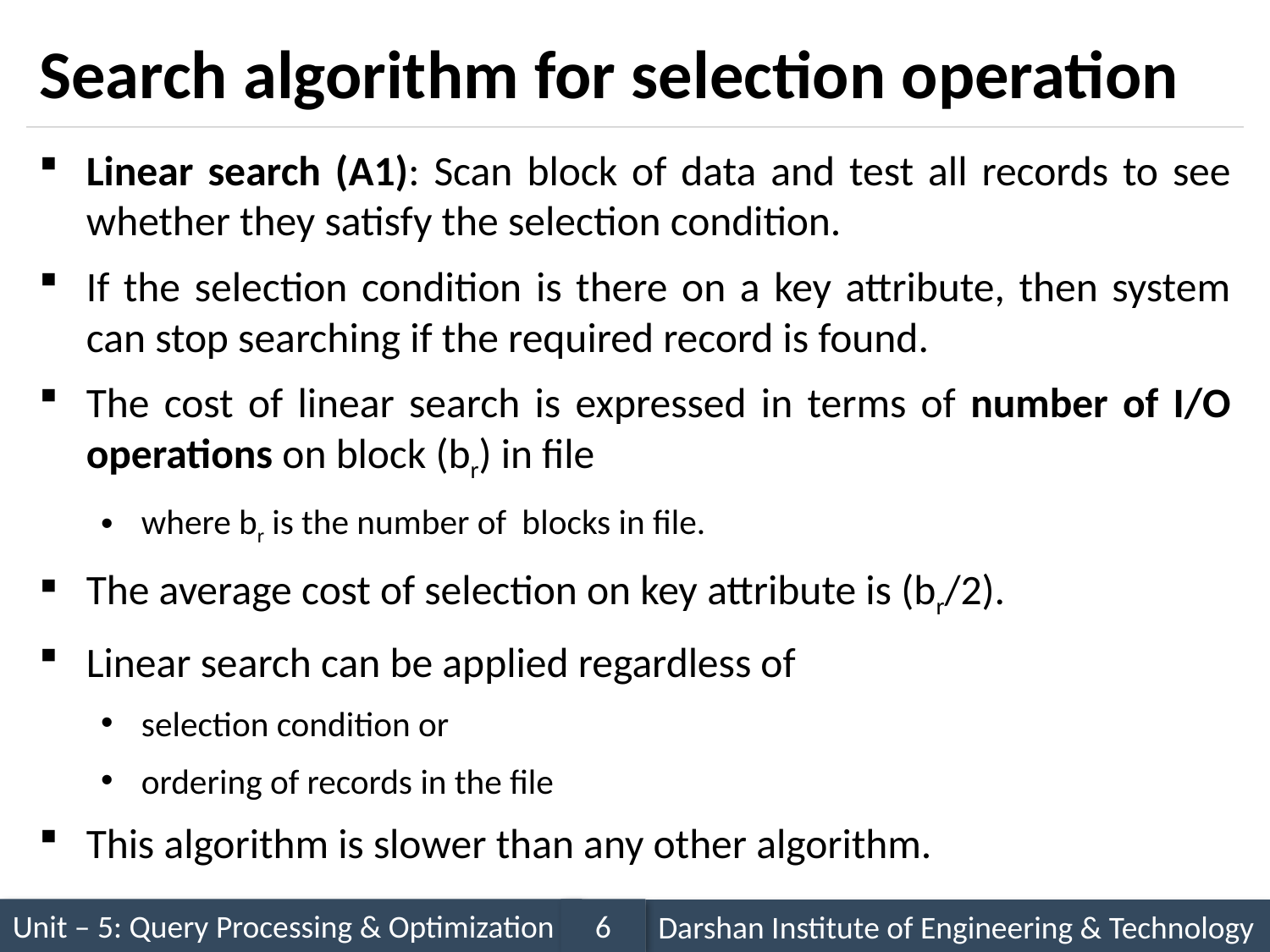

# Search algorithm for selection operation
Linear search (A1): Scan block of data and test all records to see whether they satisfy the selection condition.
If the selection condition is there on a key attribute, then system can stop searching if the required record is found.
The cost of linear search is expressed in terms of number of I/O operations on block (br) in file
where br is the number of  blocks in file.
The average cost of selection on key attribute is (br/2).
Linear search can be applied regardless of
selection condition or
ordering of records in the file
This algorithm is slower than any other algorithm.